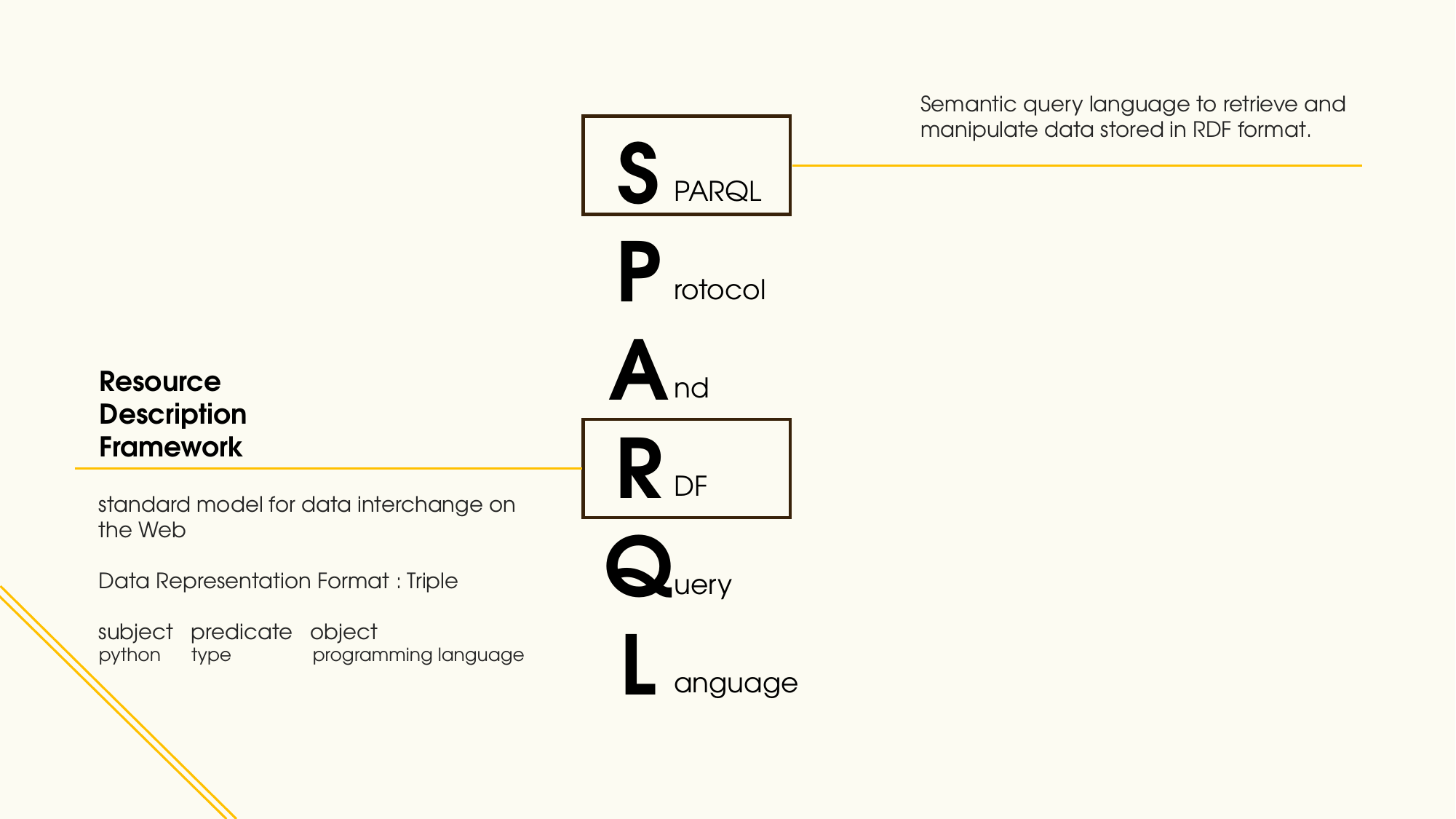

Semantic query language to retrieve and manipulate data stored in RDF format.

S
P
A
R
Q
L
PARQL

rotocol

nd

DF

uery

anguage

Resource
Description
Framework

standard model for data interchange on the Web

Data Representation Format : Triple

subject   predicate   object
python      type                programming language